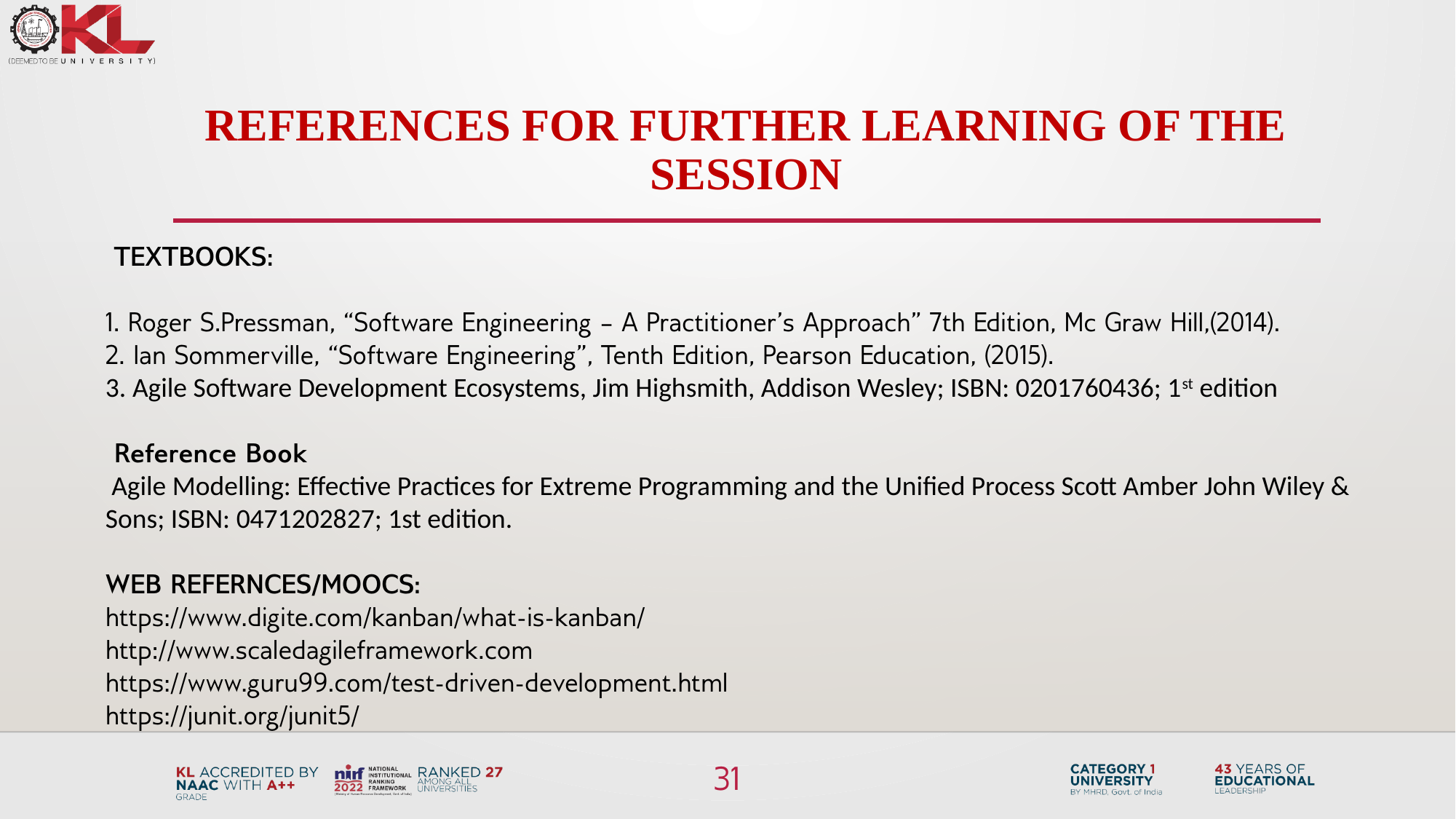

# REFERENCES FOR FURTHER LEARNING OF THE SESSION
 TEXTBOOKS:

1. Roger S.Pressman, “Software Engineering – A Practitioner’s Approach” 7th Edition, Mc Graw Hill,(2014).
2. Ian Sommerville, “Software Engineering”, Tenth Edition, Pearson Education, (2015).
3. Agile Software Development Ecosystems, Jim Highsmith, Addison Wesley; ISBN: 0201760436; 1st edition

 Reference Book
 Agile Modelling: Effective Practices for Extreme Programming and the Unified Process Scott Amber John Wiley & Sons; ISBN: 0471202827; 1st edition.

WEB REFERNCES/MOOCS:
https://www.digite.com/kanban/what-is-kanban/
http://www.scaledagileframework.com
https://www.guru99.com/test-driven-development.html
https://junit.org/junit5/

31